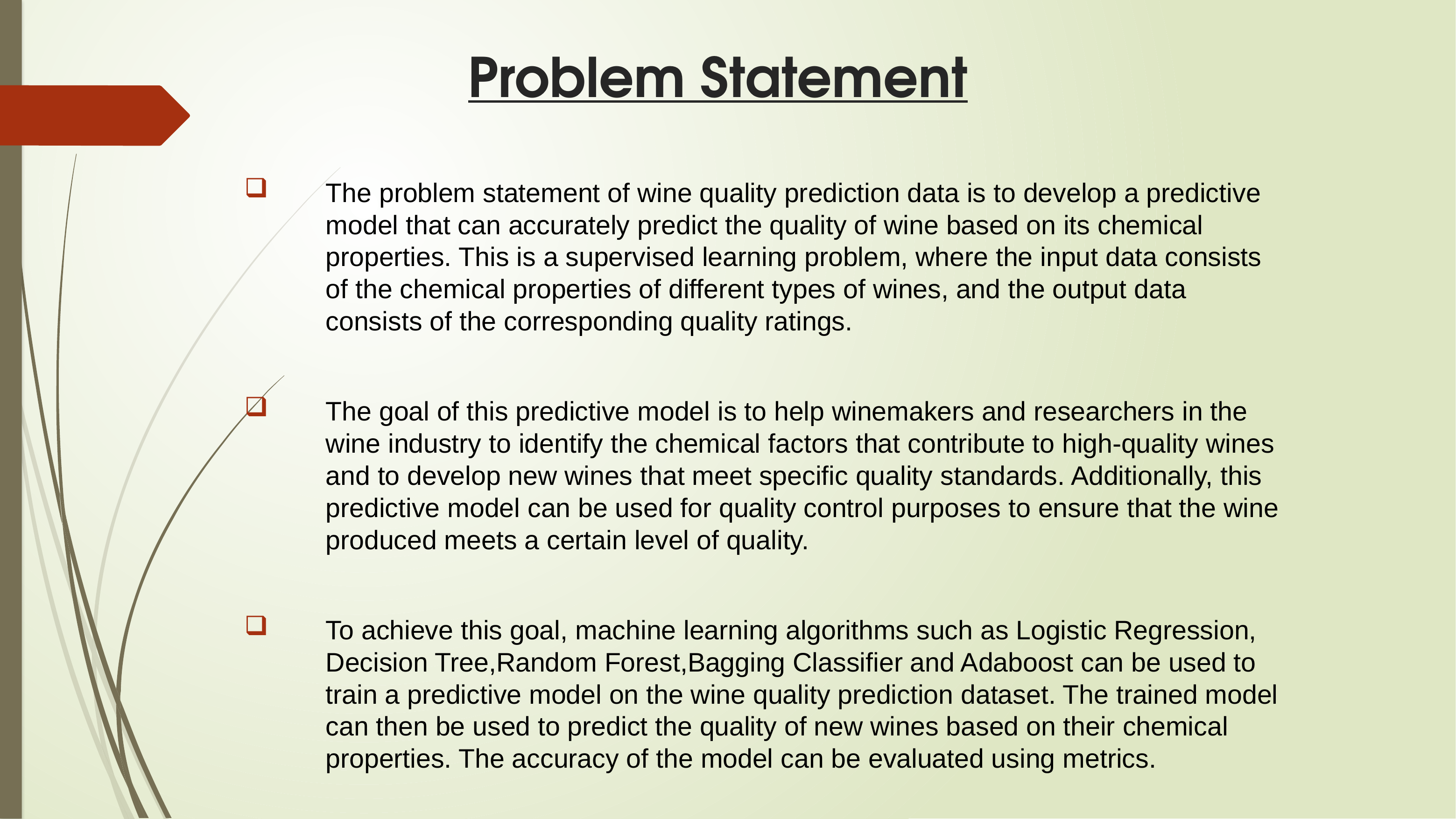

# Problem Statement
The problem statement of wine quality prediction data is to develop a predictive model that can accurately predict the quality of wine based on its chemical properties. This is a supervised learning problem, where the input data consists of the chemical properties of different types of wines, and the output data consists of the corresponding quality ratings.

The goal of this predictive model is to help winemakers and researchers in the wine industry to identify the chemical factors that contribute to high-quality wines and to develop new wines that meet specific quality standards. Additionally, this predictive model can be used for quality control purposes to ensure that the wine produced meets a certain level of quality.

To achieve this goal, machine learning algorithms such as Logistic Regression, Decision Tree,Random Forest,Bagging Classifier and Adaboost can be used to train a predictive model on the wine quality prediction dataset. The trained model can then be used to predict the quality of new wines based on their chemical properties. The accuracy of the model can be evaluated using metrics.